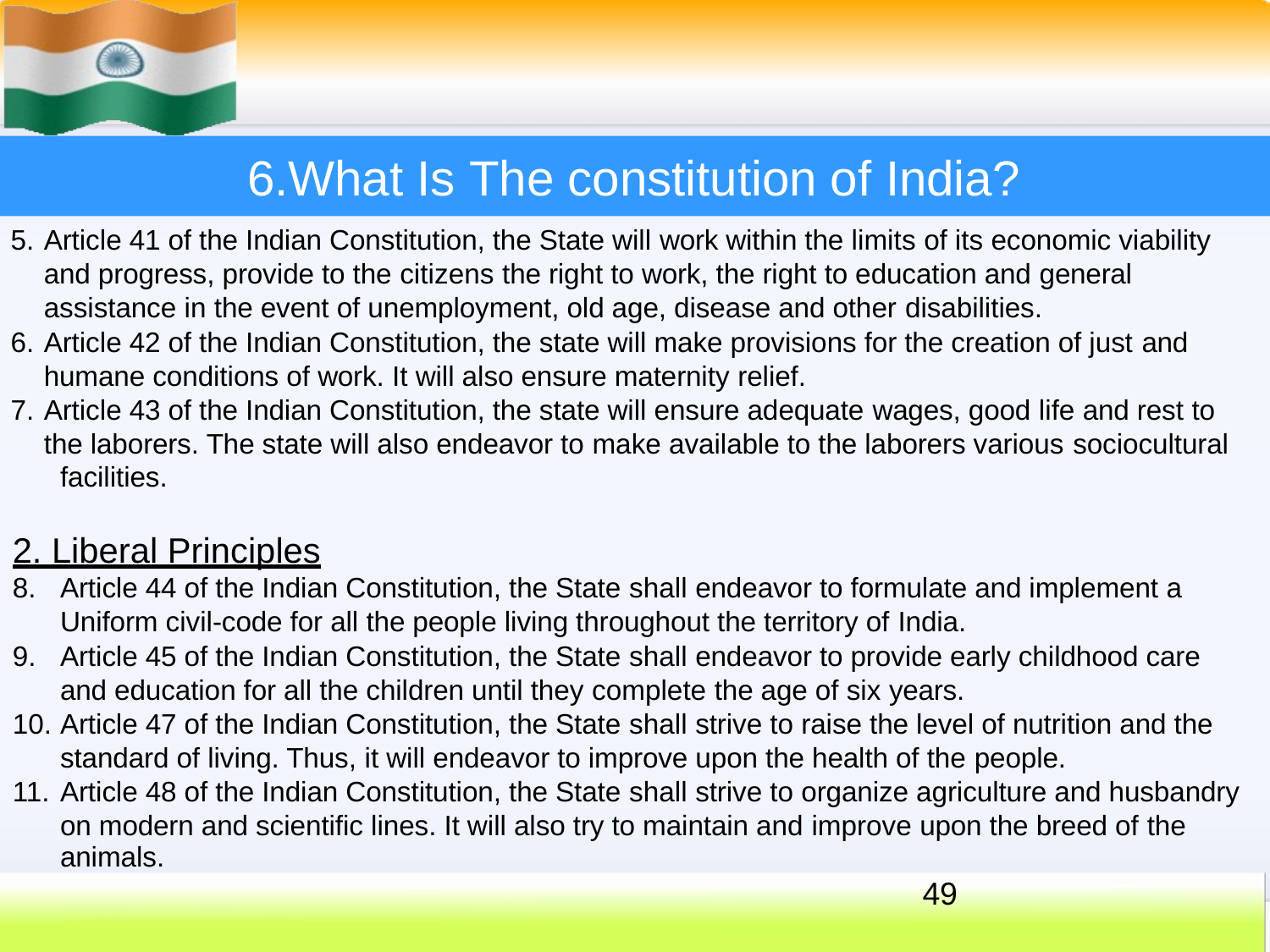

# 6.What Is The constitution of India?
Article 41 of the Indian Constitution, the State will work within the limits of its economic viability  and progress, provide to the citizens the right to work, the right to education and general  assistance in the event of unemployment, old age, disease and other disabilities.
Article 42 of the Indian Constitution, the state will make provisions for the creation of just and  humane conditions of work. It will also ensure maternity relief.
Article 43 of the Indian Constitution, the state will ensure adequate wages, good life and rest to  the laborers. The state will also endeavor to make available to the laborers various sociocultural
facilities.

2. Liberal Principles
Article 44 of the Indian Constitution, the State shall endeavor to formulate and implement a  Uniform civil-code for all the people living throughout the territory of India.
Article 45 of the Indian Constitution, the State shall endeavor to provide early childhood care  and education for all the children until they complete the age of six years.
Article 47 of the Indian Constitution, the State shall strive to raise the level of nutrition and the  standard of living. Thus, it will endeavor to improve upon the health of the people.
Article 48 of the Indian Constitution, the State shall strive to organize agriculture and husbandry  on modern and scientific lines. It will also try to maintain and improve upon the breed of the
animals.

49